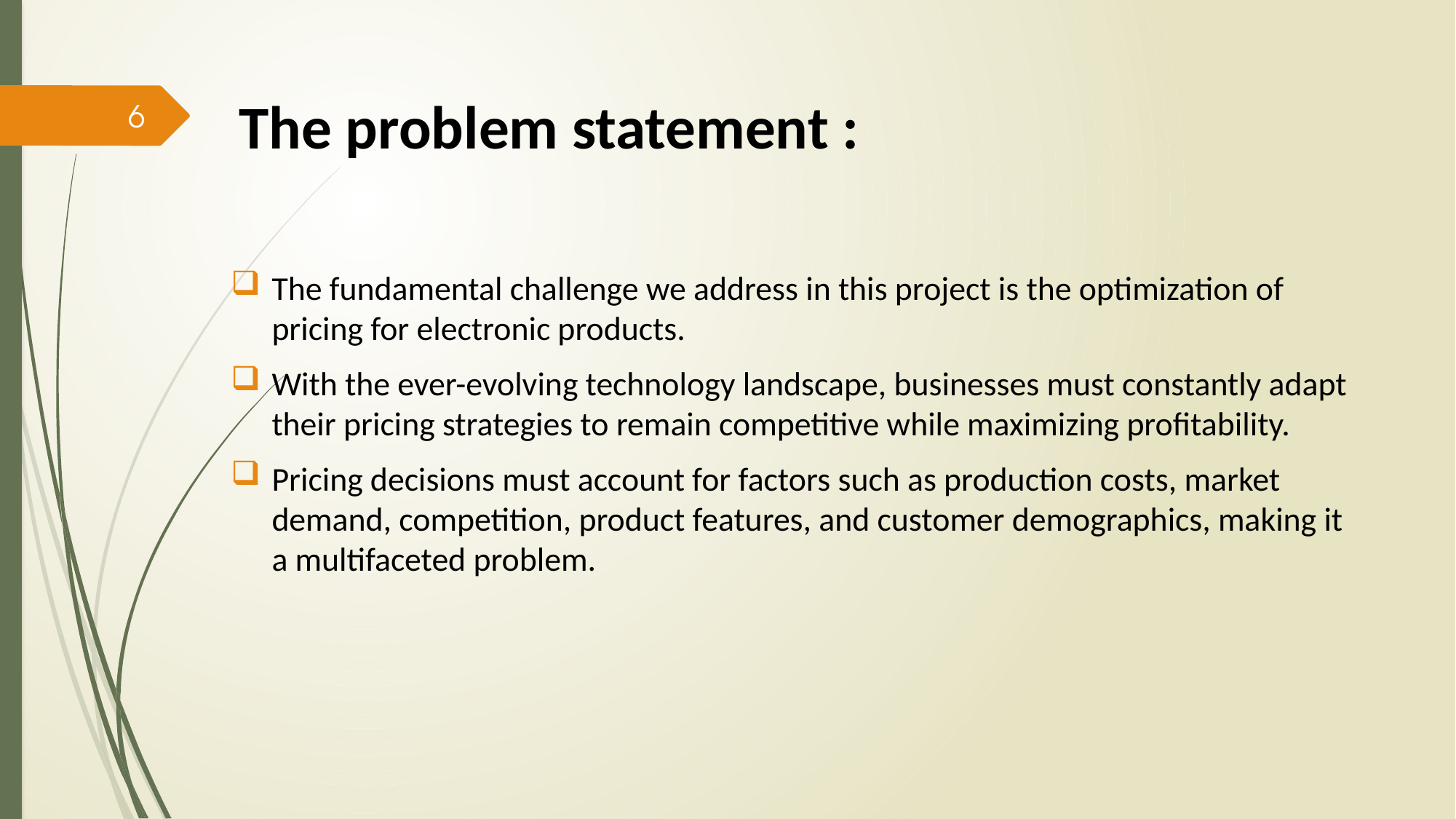

The problem statement :

6
The fundamental challenge we address in this project is the optimization of pricing for electronic products.
With the ever-evolving technology landscape, businesses must constantly adapt their pricing strategies to remain competitive while maximizing profitability.
Pricing decisions must account for factors such as production costs, market demand, competition, product features, and customer demographics, making it a multifaceted problem.